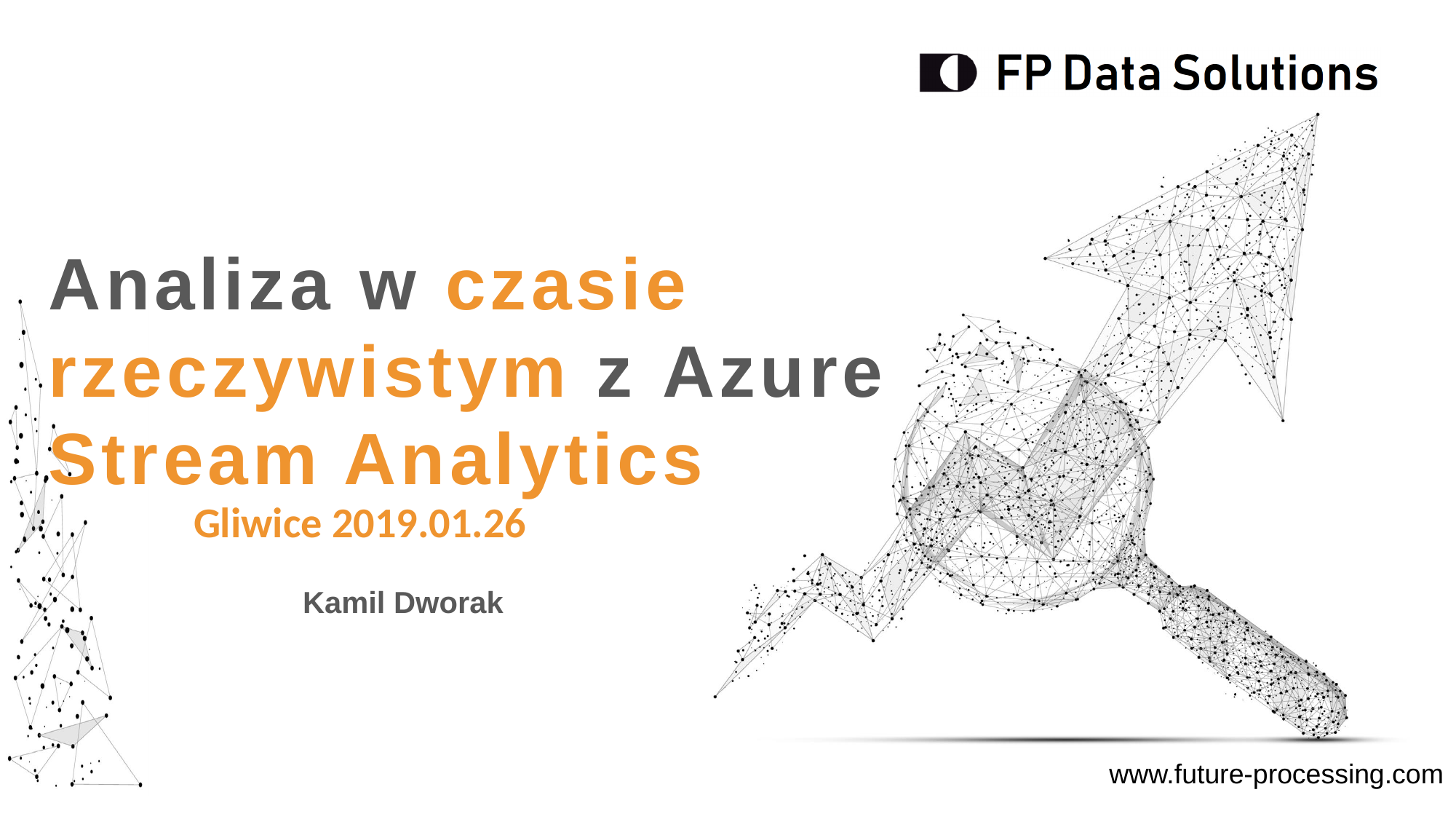

Analiza w czasie rzeczywistym z Azure Stream Analytics
Gliwice 2019.01.26

	Kamil Dworak